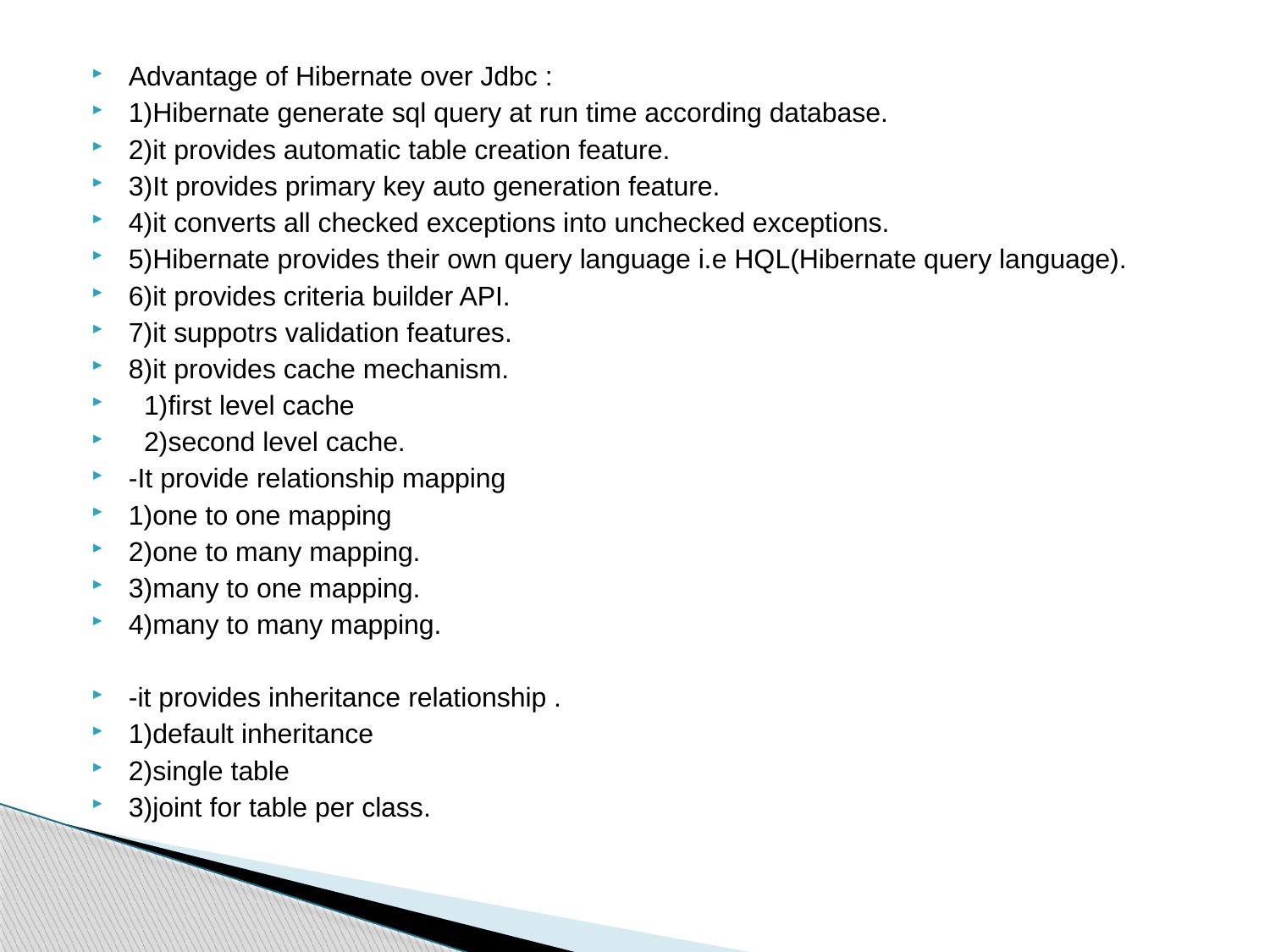

Advantage of Hibernate over Jdbc :
1)Hibernate generate sql query at run time according database.
2)it provides automatic table creation feature.
3)It provides primary key auto generation feature.
4)it converts all checked exceptions into unchecked exceptions.
5)Hibernate provides their own query language i.e HQL(Hibernate query language).
6)it provides criteria builder API.
7)it suppotrs validation features.
8)it provides cache mechanism.
  1)first level cache
  2)second level cache.
-It provide relationship mapping
1)one to one mapping
2)one to many mapping.
3)many to one mapping.
4)many to many mapping.

-it provides inheritance relationship .
1)default inheritance
2)single table
3)joint for table per class.